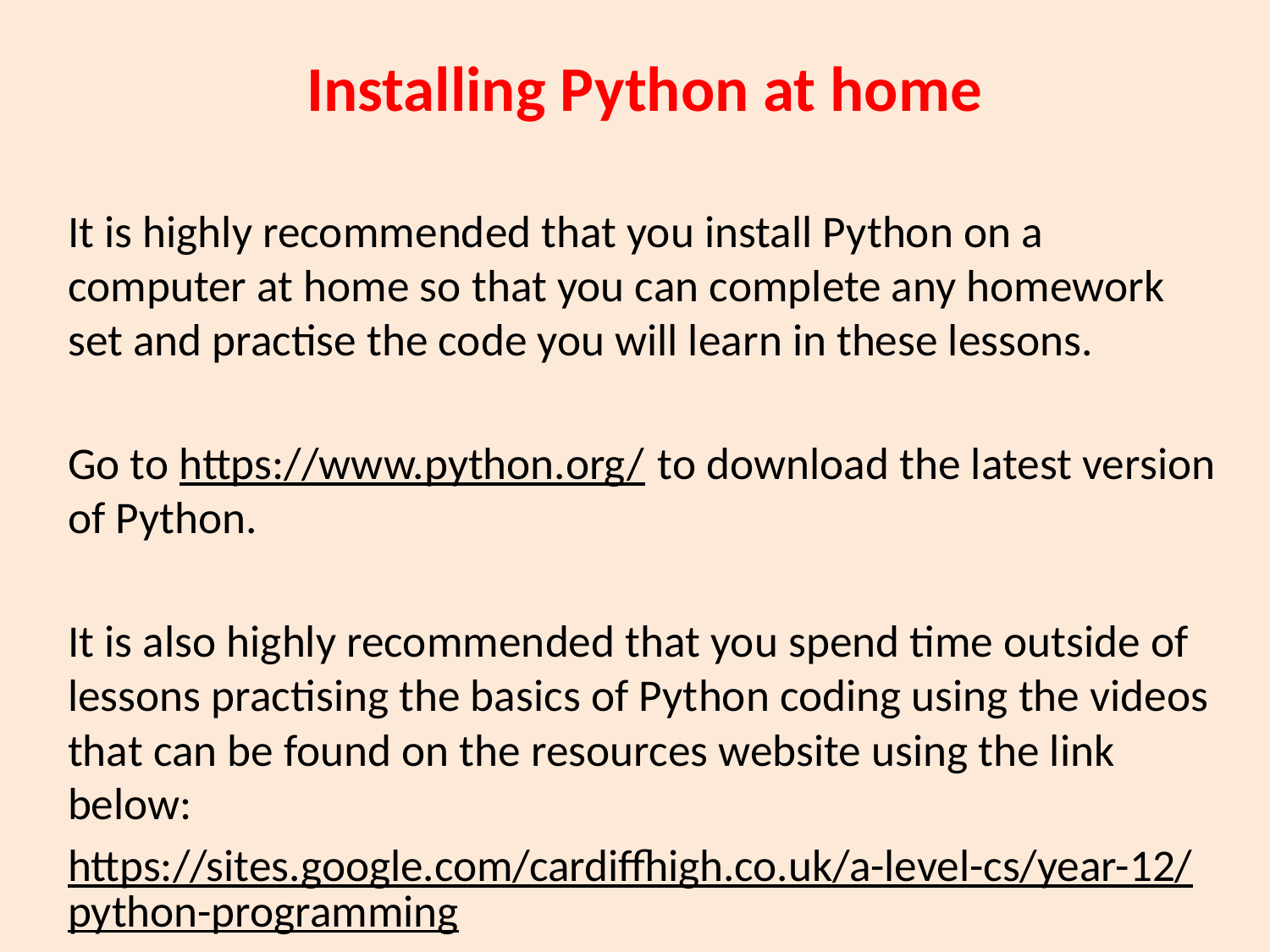

Installing Python at home
It is highly recommended that you install Python on a computer at home so that you can complete any homework set and practise the code you will learn in these lessons.

Go to https://www.python.org/ to download the latest version of Python.

It is also highly recommended that you spend time outside of lessons practising the basics of Python coding using the videos that can be found on the resources website using the link below:
https://sites.google.com/cardiffhigh.co.uk/a-level-cs/year-12/python-programming